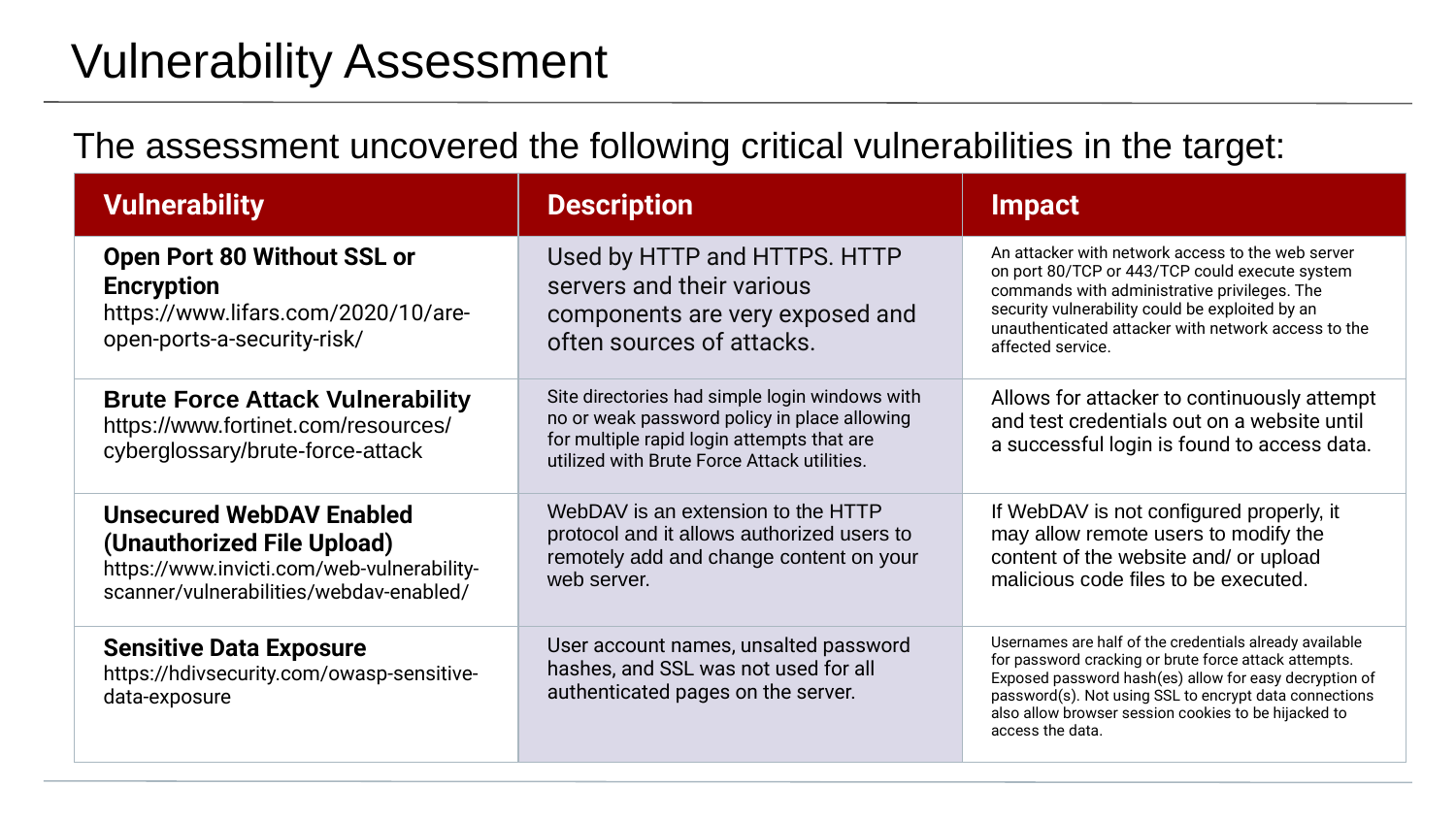

# Vulnerability Assessment
The assessment uncovered the following critical vulnerabilities in the target:
| Vulnerability | Description | Impact |
| --- | --- | --- |
| Open Port 80 Without SSL or Encryption https://www.lifars.com/2020/10/are-open-ports-a-security-risk/ | Used by HTTP and HTTPS. HTTP servers and their various components are very exposed and often sources of attacks. | An attacker with network access to the web server on port 80/TCP or 443/TCP could execute system commands with administrative privileges. The security vulnerability could be exploited by an unauthenticated attacker with network access to the affected service. |
| Brute Force Attack Vulnerability https://www.fortinet.com/resources/cyberglossary/brute-force-attack | Site directories had simple login windows with no or weak password policy in place allowing for multiple rapid login attempts that are utilized with Brute Force Attack utilities. | Allows for attacker to continuously attempt and test credentials out on a website until a successful login is found to access data. |
| Unsecured WebDAV Enabled (Unauthorized File Upload) https://www.invicti.com/web-vulnerability-scanner/vulnerabilities/webdav-enabled/ | WebDAV is an extension to the HTTP protocol and it allows authorized users to remotely add and change content on your web server. | If WebDAV is not configured properly, it may allow remote users to modify the content of the website and/ or upload malicious code files to be executed. |
| Sensitive Data Exposure https://hdivsecurity.com/owasp-sensitive-data-exposure | User account names, unsalted password hashes, and SSL was not used for all authenticated pages on the server. | Usernames are half of the credentials already available for password cracking or brute force attack attempts. Exposed password hash(es) allow for easy decryption of password(s). Not using SSL to encrypt data connections also allow browser session cookies to be hijacked to access the data. |